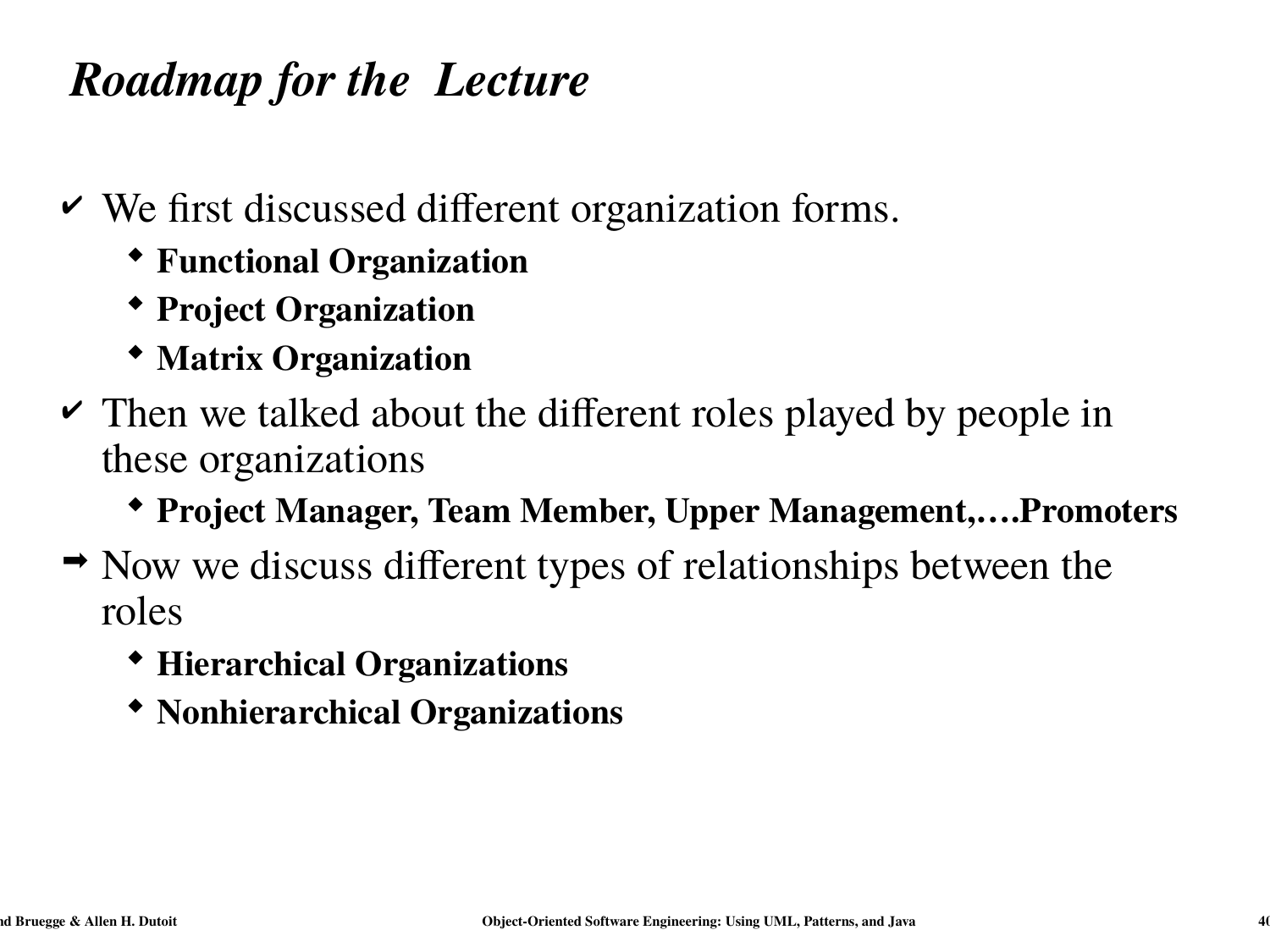

# Roadmap for the  Lecture
We first discussed different organization forms.
Functional Organization
Project Organization
Matrix Organization
Then we talked about the different roles played by people in these organizations
Project Manager, Team Member, Upper Management,….Promoters
Now we discuss different types of relationships between the roles
Hierarchical Organizations
Nonhierarchical Organizations